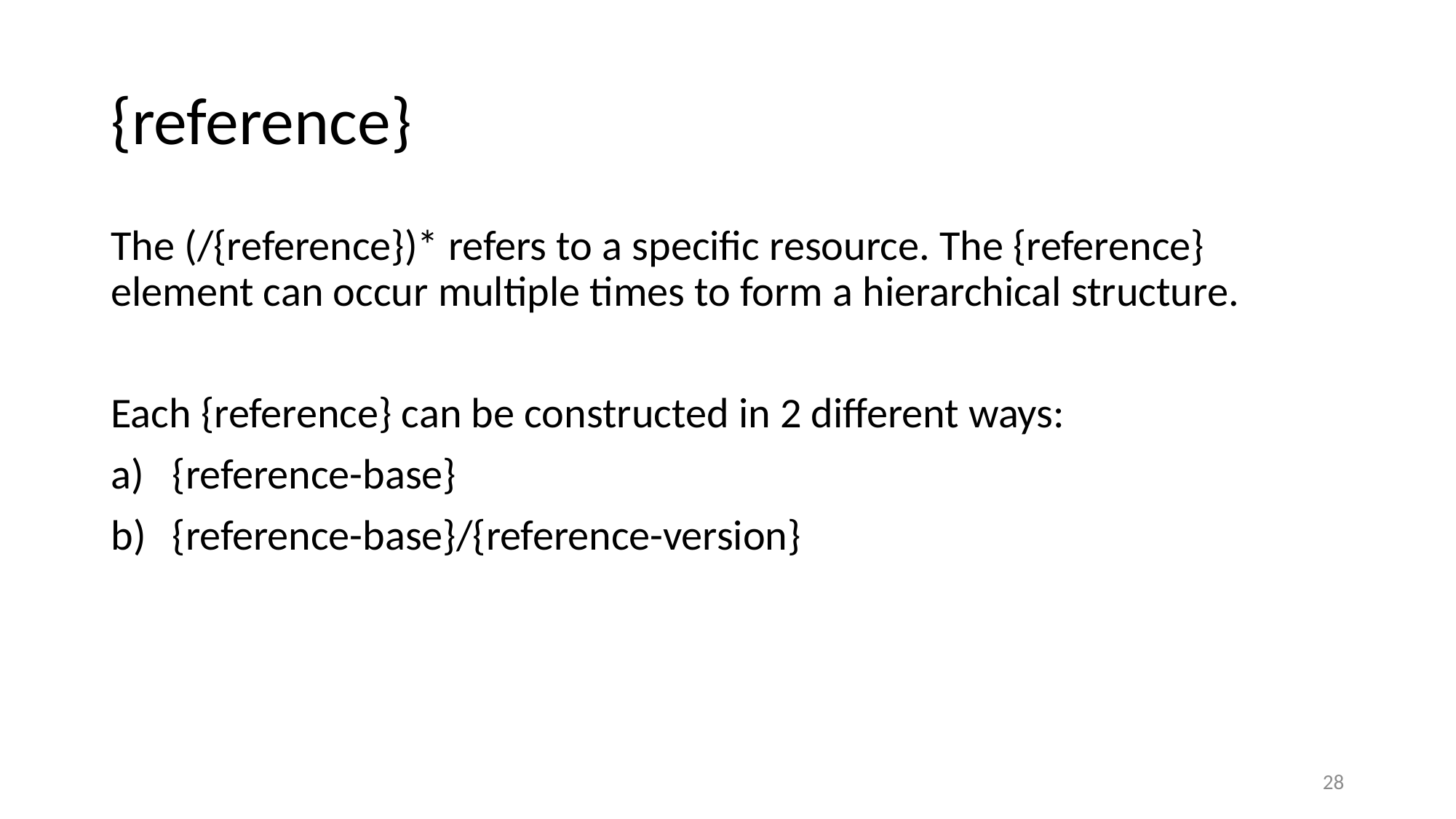

# {reference}
The (/{reference})* refers to a specific resource. The {reference} element can occur multiple times to form a hierarchical structure.

Each {reference} can be constructed in 2 different ways:
{reference-base}
{reference-base}/{reference-version}

28